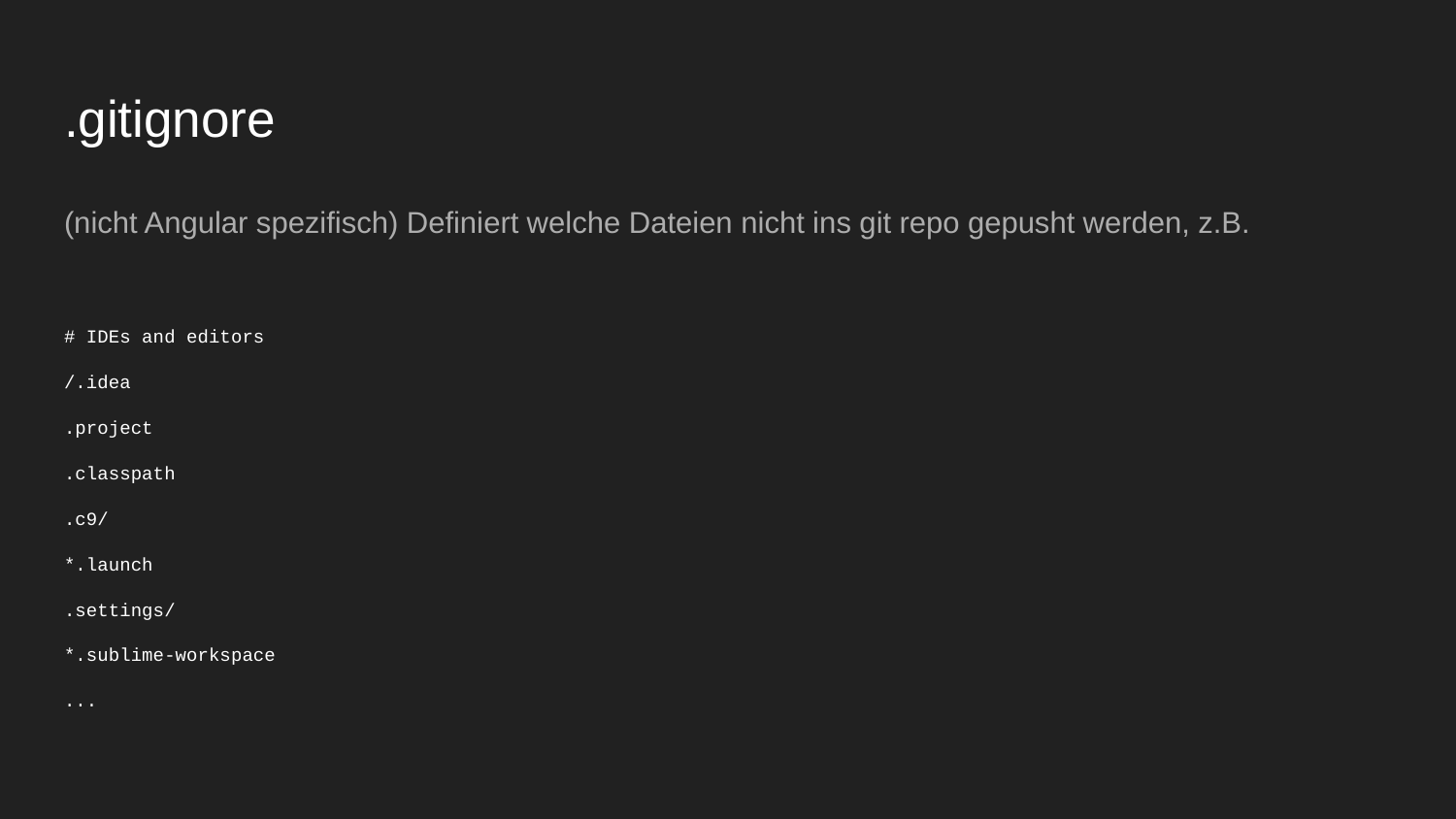

# .gitignore
(nicht Angular spezifisch) Definiert welche Dateien nicht ins git repo gepusht werden, z.B.

# IDEs and editors
/.idea
.project
.classpath
.c9/
*.launch
.settings/
*.sublime-workspace
...